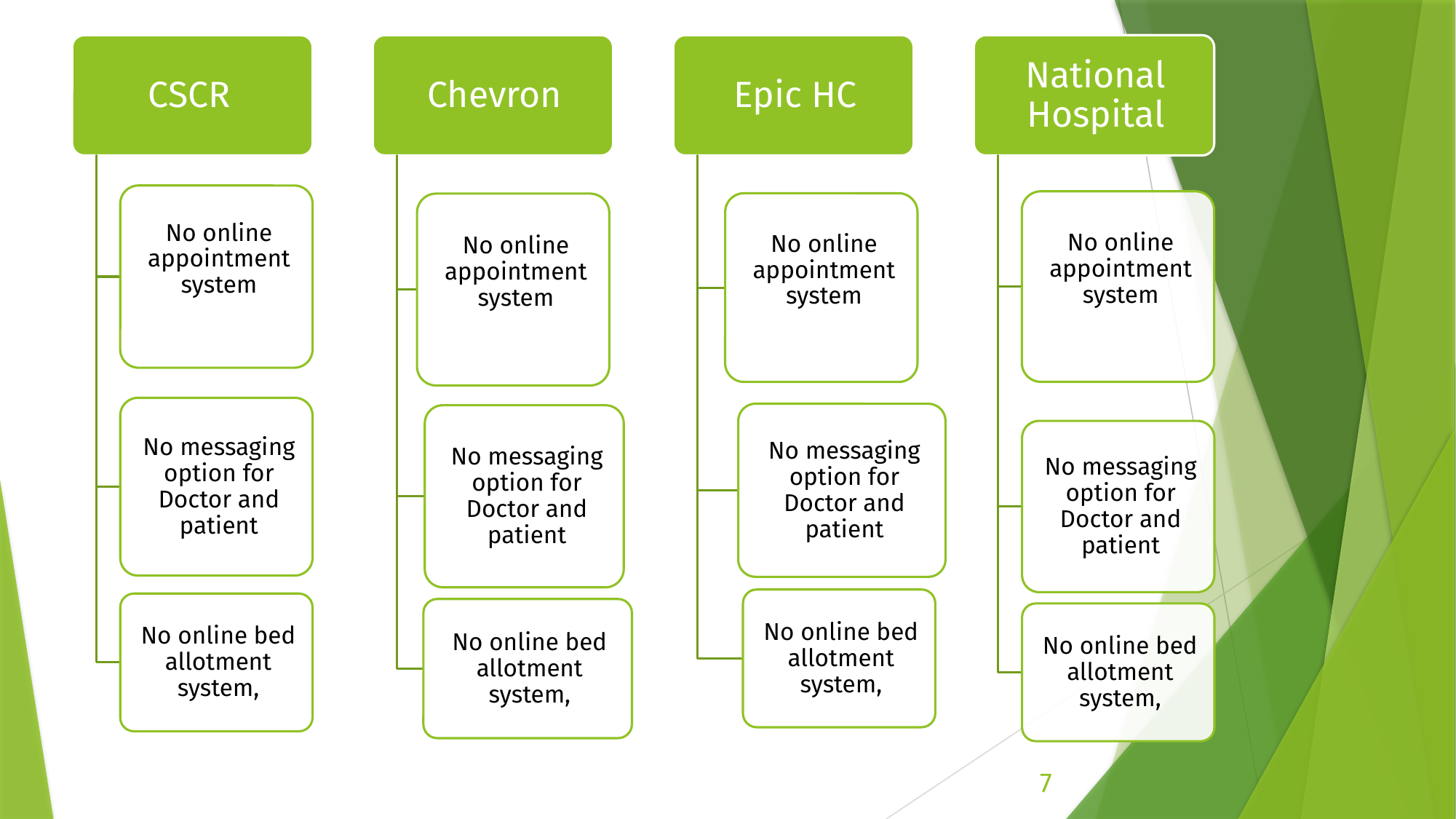

CSCR
No online appointment system

No messaging option for Doctor and patient
No online bed allotment system,
Chevron
No online appointment system

No messaging option for Doctor and patient
No online bed allotment system,
Epic HC
No online appointment system

No messaging option for Doctor and patient
No online bed allotment system,
National Hospital
No online appointment system

No messaging option for Doctor and patient
No online bed allotment system,
7